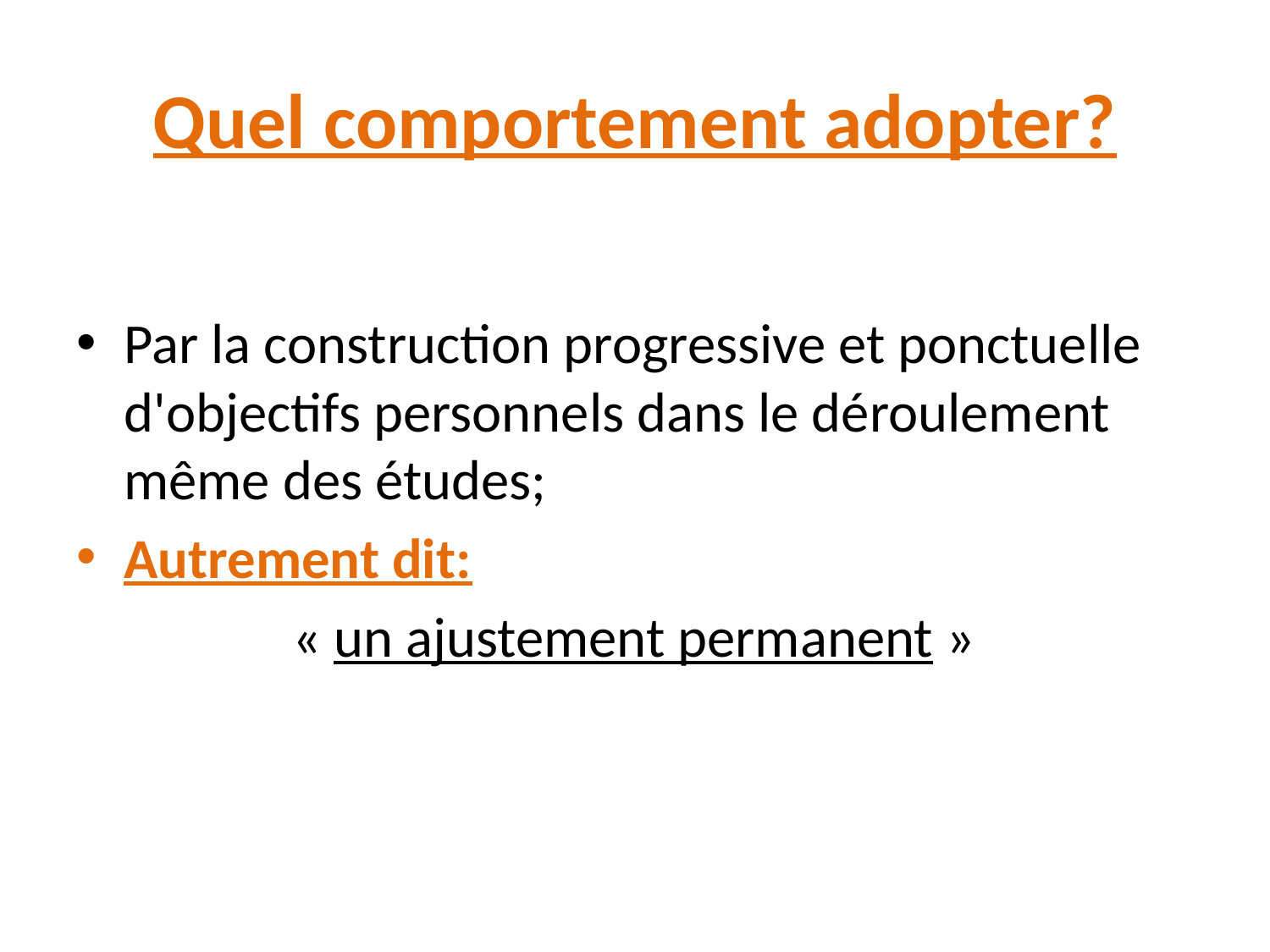

# Quel comportement adopter?

Par la construction progressive et ponctuelle d'objectifs personnels dans le déroulement même des études;
Autrement dit:
                 « un ajustement permanent »